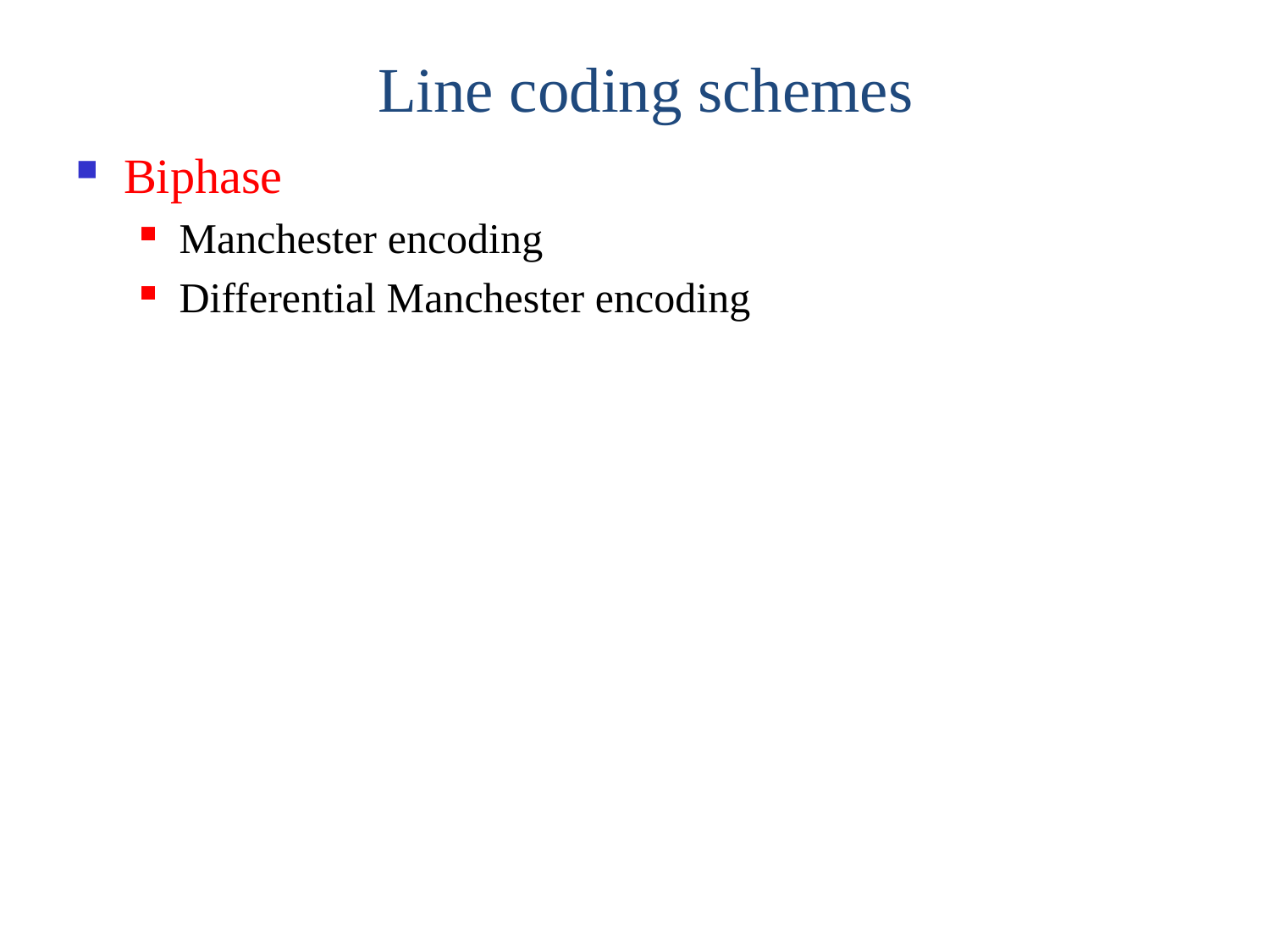

# Line coding schemes
Biphase
Manchester encoding
Differential Manchester encoding